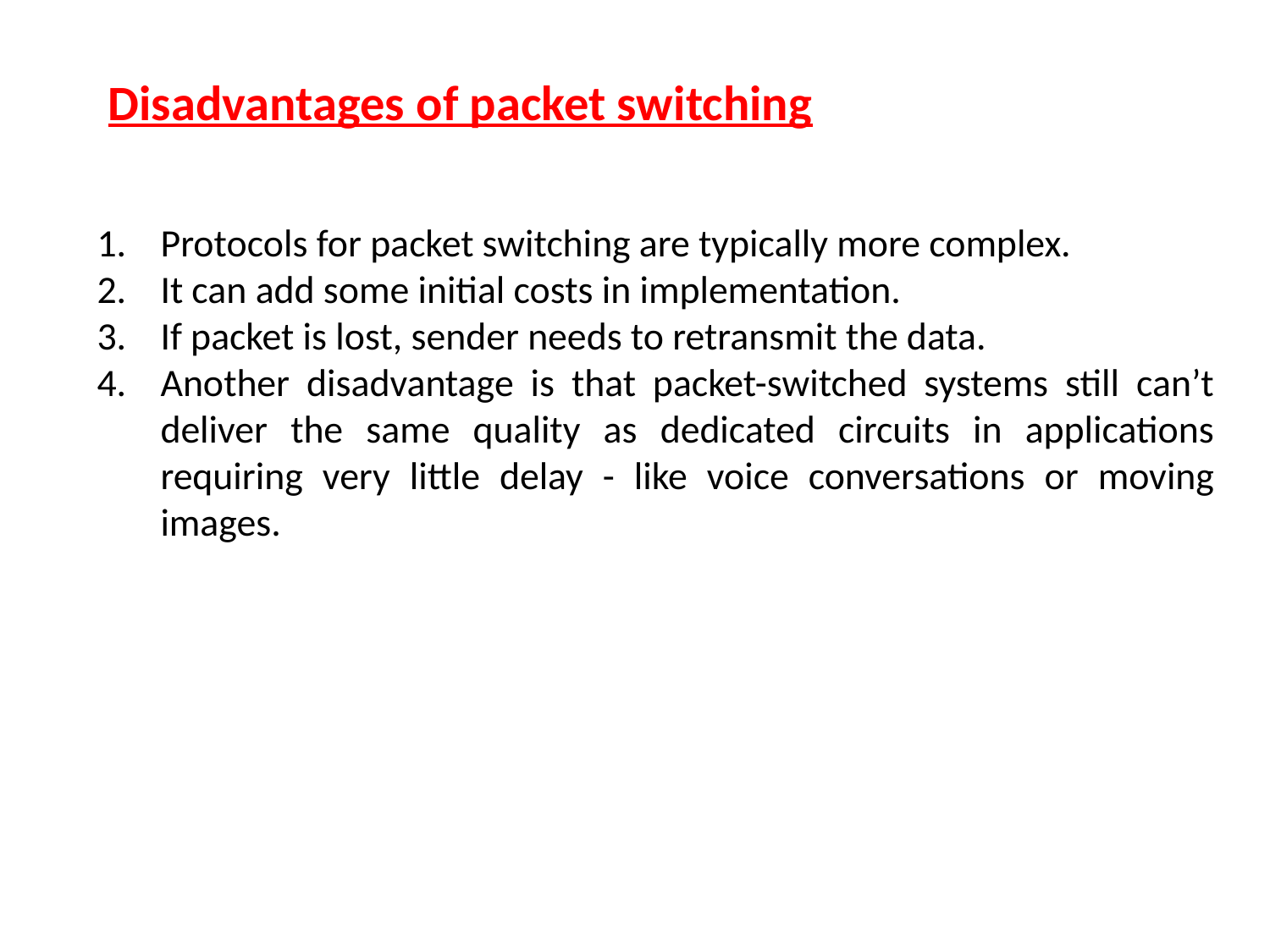

# Disadvantages of packet switching
Protocols for packet switching are typically more complex.
It can add some initial costs in implementation.
If packet is lost, sender needs to retransmit the data.
Another disadvantage is that packet-switched systems still can’t deliver the same quality as dedicated circuits in applications requiring very little delay - like voice conversations or moving images.